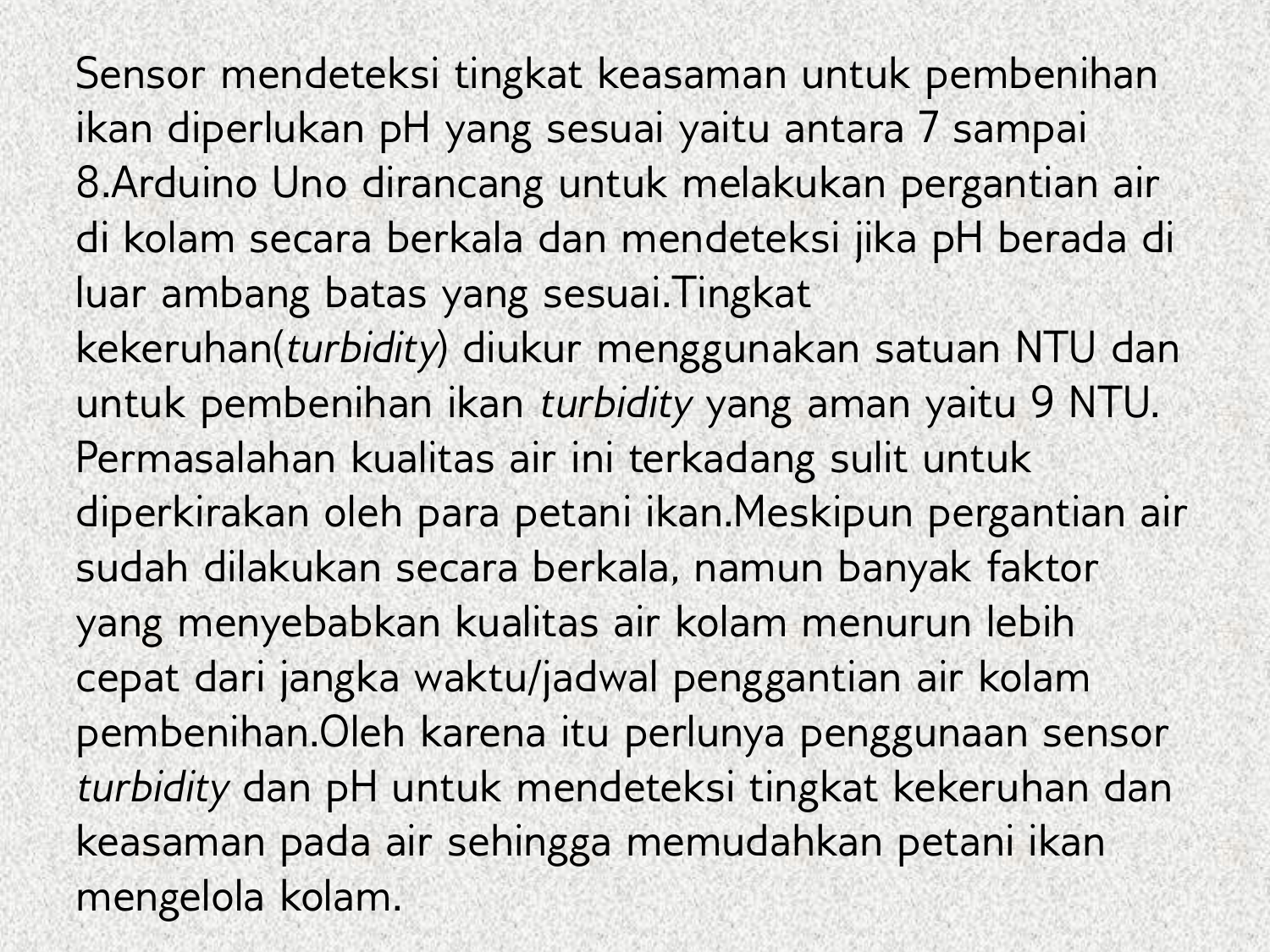

Sensor mendeteksi tingkat keasaman untuk pembenihan ikan diperlukan pH yang sesuai yaitu antara 7 sampai 8.Arduino Uno dirancang untuk melakukan pergantian air di kolam secara berkala dan mendeteksi jika pH berada di luar ambang batas yang sesuai.Tingkat kekeruhan(turbidity) diukur menggunakan satuan NTU dan untuk pembenihan ikan turbidity yang aman yaitu 9 NTU. Permasalahan kualitas air ini terkadang sulit untuk diperkirakan oleh para petani ikan.Meskipun pergantian air sudah dilakukan secara berkala, namun banyak faktor yang menyebabkan kualitas air kolam menurun lebih cepat dari jangka waktu/jadwal penggantian air kolam pembenihan.Oleh karena itu perlunya penggunaan sensor turbidity dan pH untuk mendeteksi tingkat kekeruhan dan keasaman pada air sehingga memudahkan petani ikan mengelola kolam.